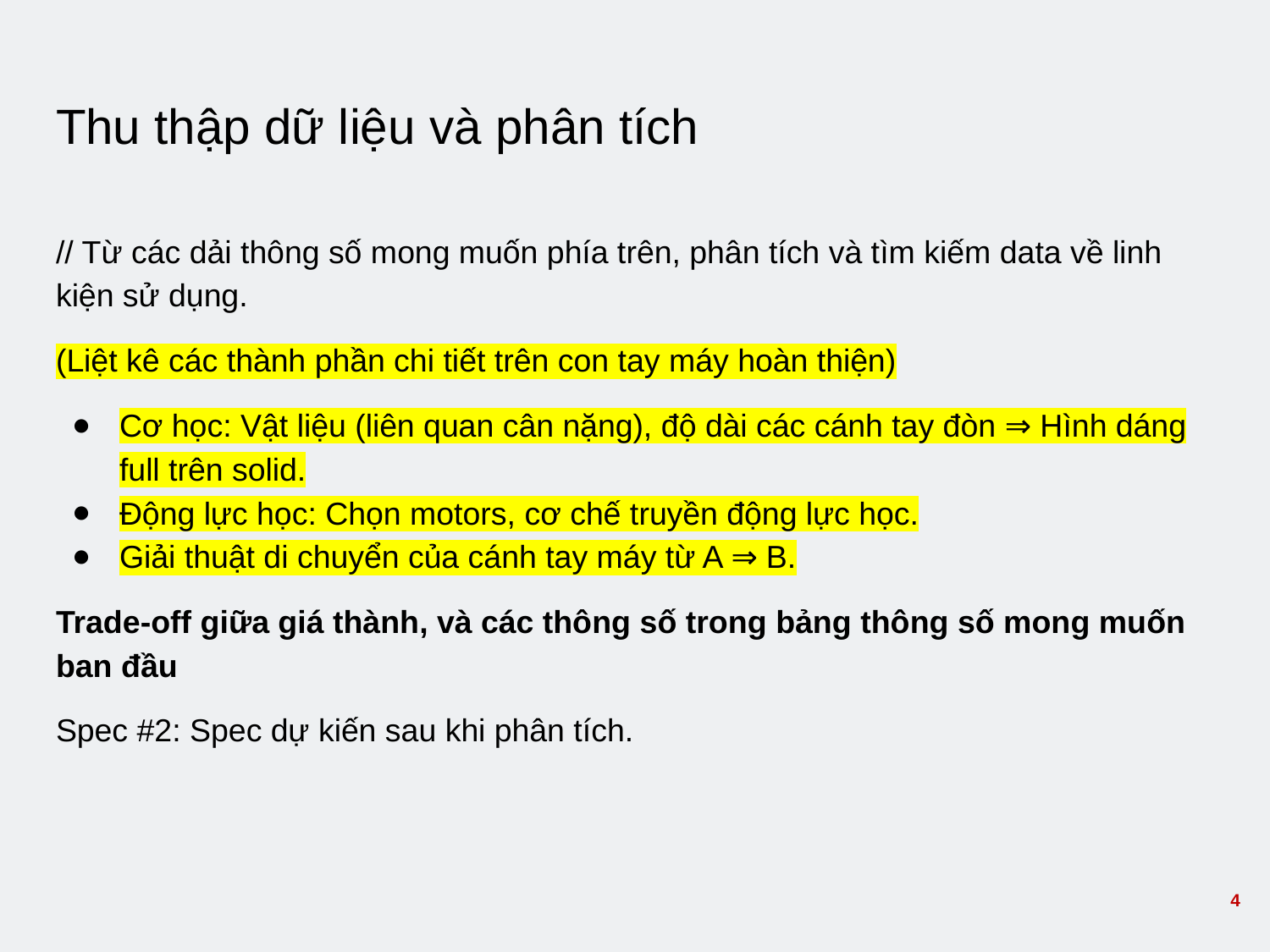

# Thu thập dữ liệu và phân tích
// Từ các dải thông số mong muốn phía trên, phân tích và tìm kiếm data về linh kiện sử dụng.
(Liệt kê các thành phần chi tiết trên con tay máy hoàn thiện)
Cơ học: Vật liệu (liên quan cân nặng), độ dài các cánh tay đòn ⇒ Hình dáng full trên solid.
Động lực học: Chọn motors, cơ chế truyền động lực học.
Giải thuật di chuyển của cánh tay máy từ A ⇒ B.
Trade-off giữa giá thành, và các thông số trong bảng thông số mong muốn ban đầu
Spec #2: Spec dự kiến sau khi phân tích.
4